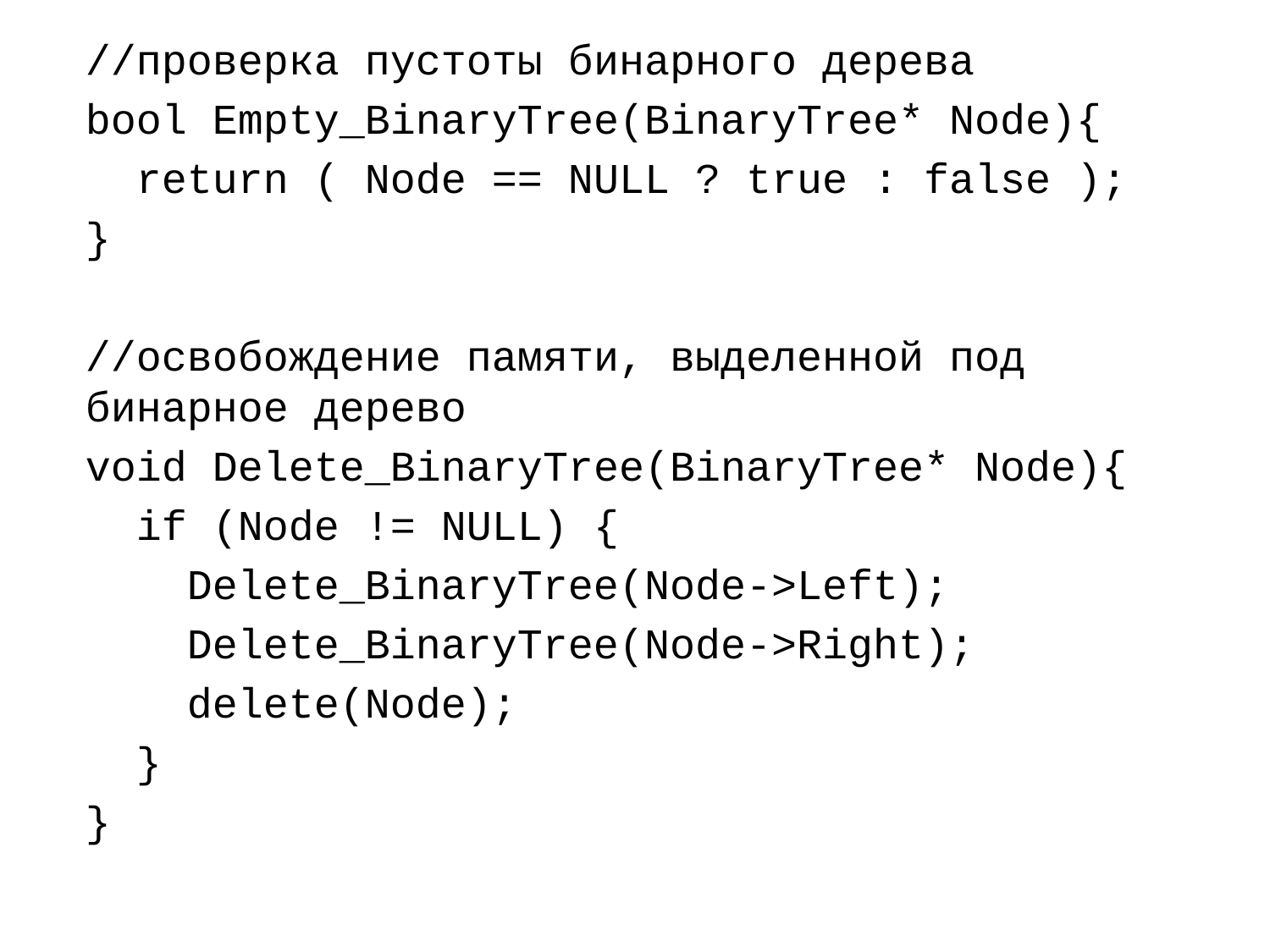

//проверка пустоты бинарного дерева
bool Empty_BinaryTree(BinaryTree* Node){
  return ( Node == NULL ? true : false );
}

//освобождение памяти, выделенной под бинарное дерево
void Delete_BinaryTree(BinaryTree* Node){
  if (Node != NULL) {
    Delete_BinaryTree(Node->Left);
    Delete_BinaryTree(Node->Right);
    delete(Node);
  }
}